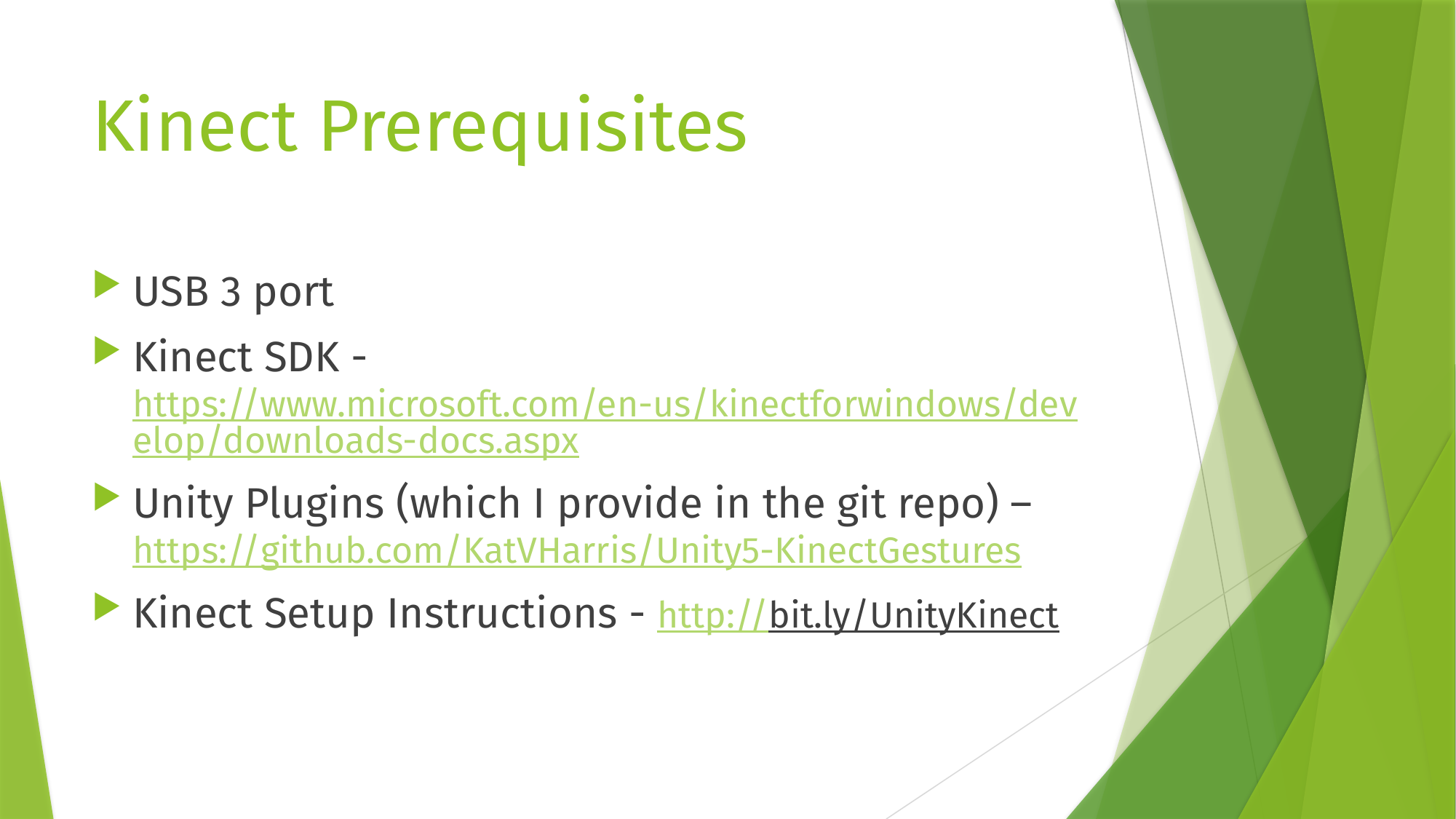

# Kinect Prerequisites
USB 3 port
Kinect SDK - https://www.microsoft.com/en-us/kinectforwindows/develop/downloads-docs.aspx
Unity Plugins (which I provide in the git repo) – https://github.com/KatVHarris/Unity5-KinectGestures
Kinect Setup Instructions - http://bit.ly/UnityKinect